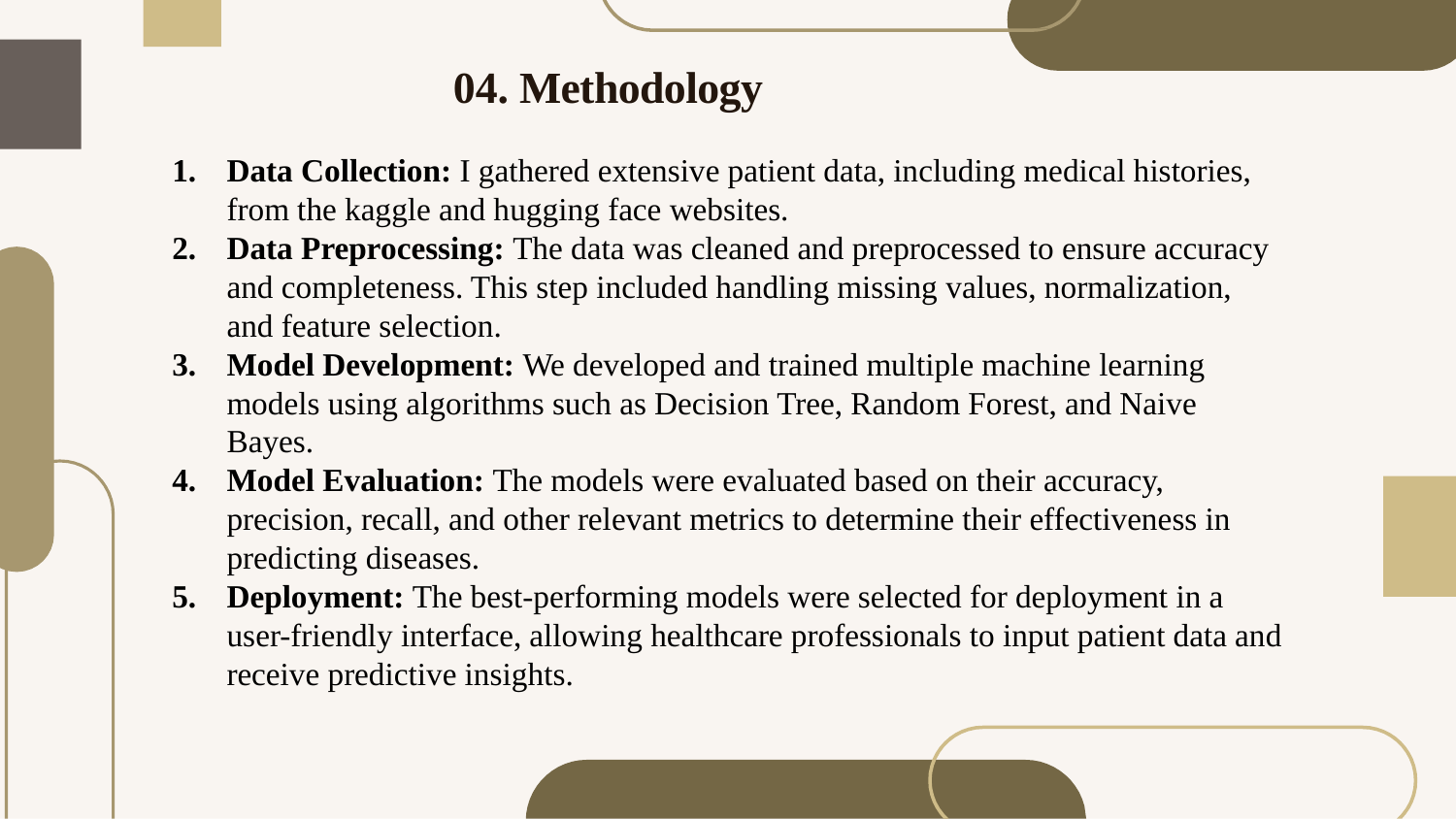

# 04. Methodology
Data Collection: I gathered extensive patient data, including medical histories, from the kaggle and hugging face websites.
Data Preprocessing: The data was cleaned and preprocessed to ensure accuracy and completeness. This step included handling missing values, normalization, and feature selection.
Model Development: We developed and trained multiple machine learning models using algorithms such as Decision Tree, Random Forest, and Naive Bayes.
Model Evaluation: The models were evaluated based on their accuracy, precision, recall, and other relevant metrics to determine their effectiveness in predicting diseases.
Deployment: The best-performing models were selected for deployment in a user-friendly interface, allowing healthcare professionals to input patient data and receive predictive insights.